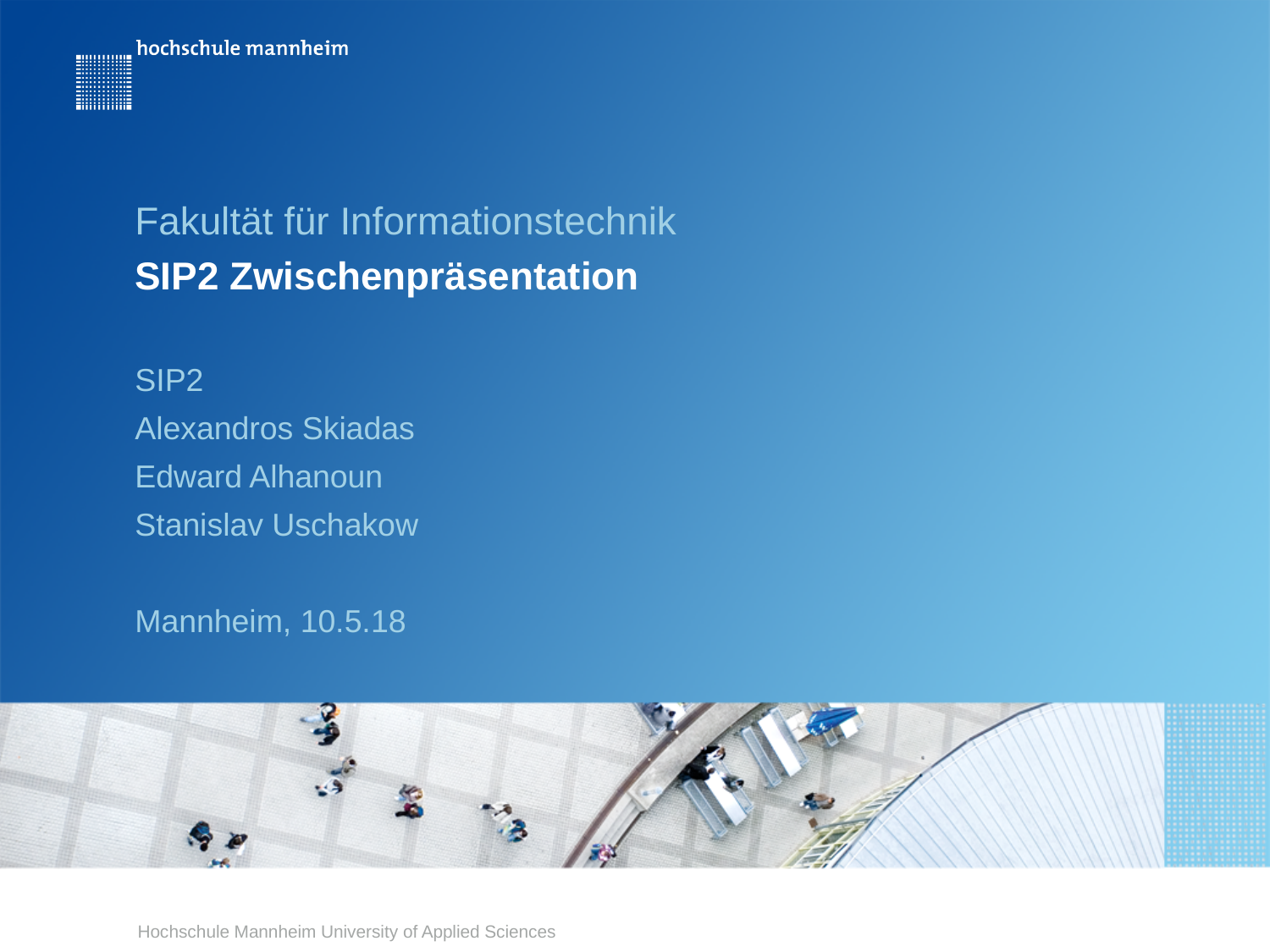

Fakultät für Informationstechnik
# SIP2 Zwischenpräsentation
SIP2
Alexandros Skiadas
Edward Alhanoun
Stanislav Uschakow

Mannheim, 10.5.18